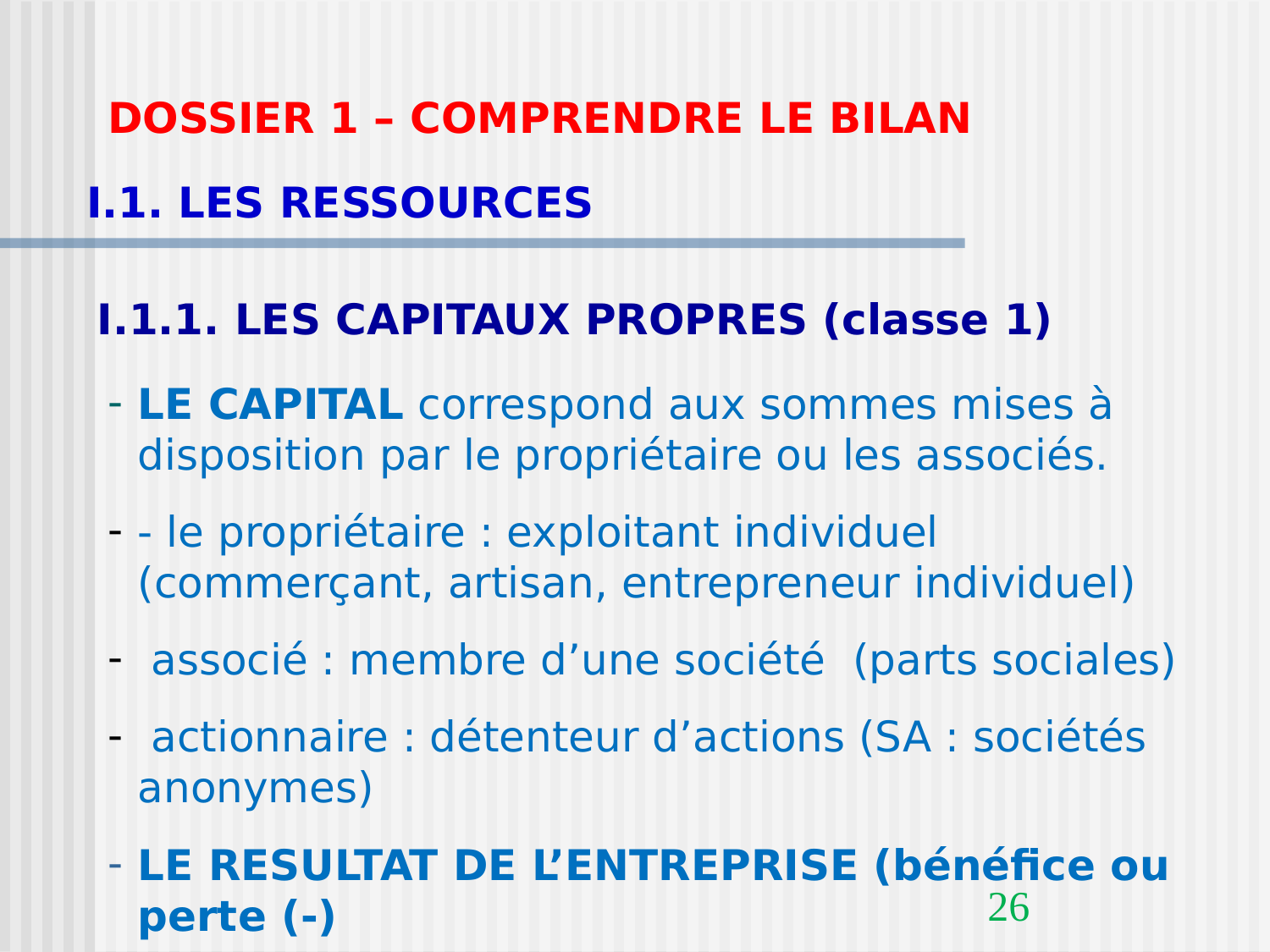

DOSSIER 1 – COMPRENDRE LE BILAN
I.1. LES RESSOURCES

I.1.1. LES CAPITAUX PROPRES (classe 1)
LE CAPITAL correspond aux sommes mises à disposition par le propriétaire ou les associés.
- le propriétaire : exploitant individuel (commerçant, artisan, entrepreneur individuel)
 associé : membre d’une société  (parts sociales)
 actionnaire : détenteur d’actions (SA : sociétés anonymes)
LE RESULTAT DE L’ENTREPRISE (bénéfice ou perte (-)
26